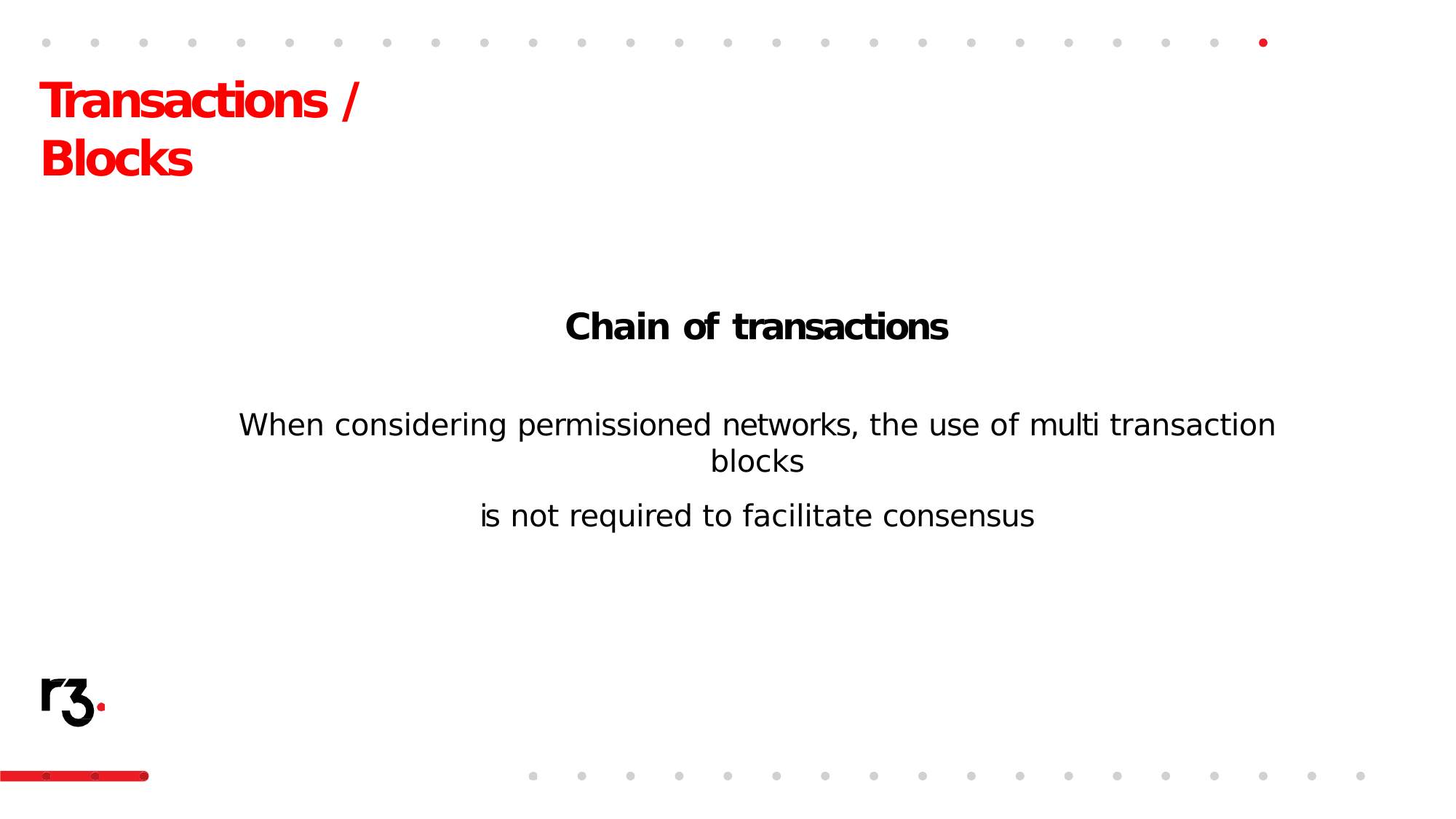

# Transactions / Blocks
Chain of transactions

When considering permissioned networks, the use of multi transaction blocks
is not required to facilitate consensus